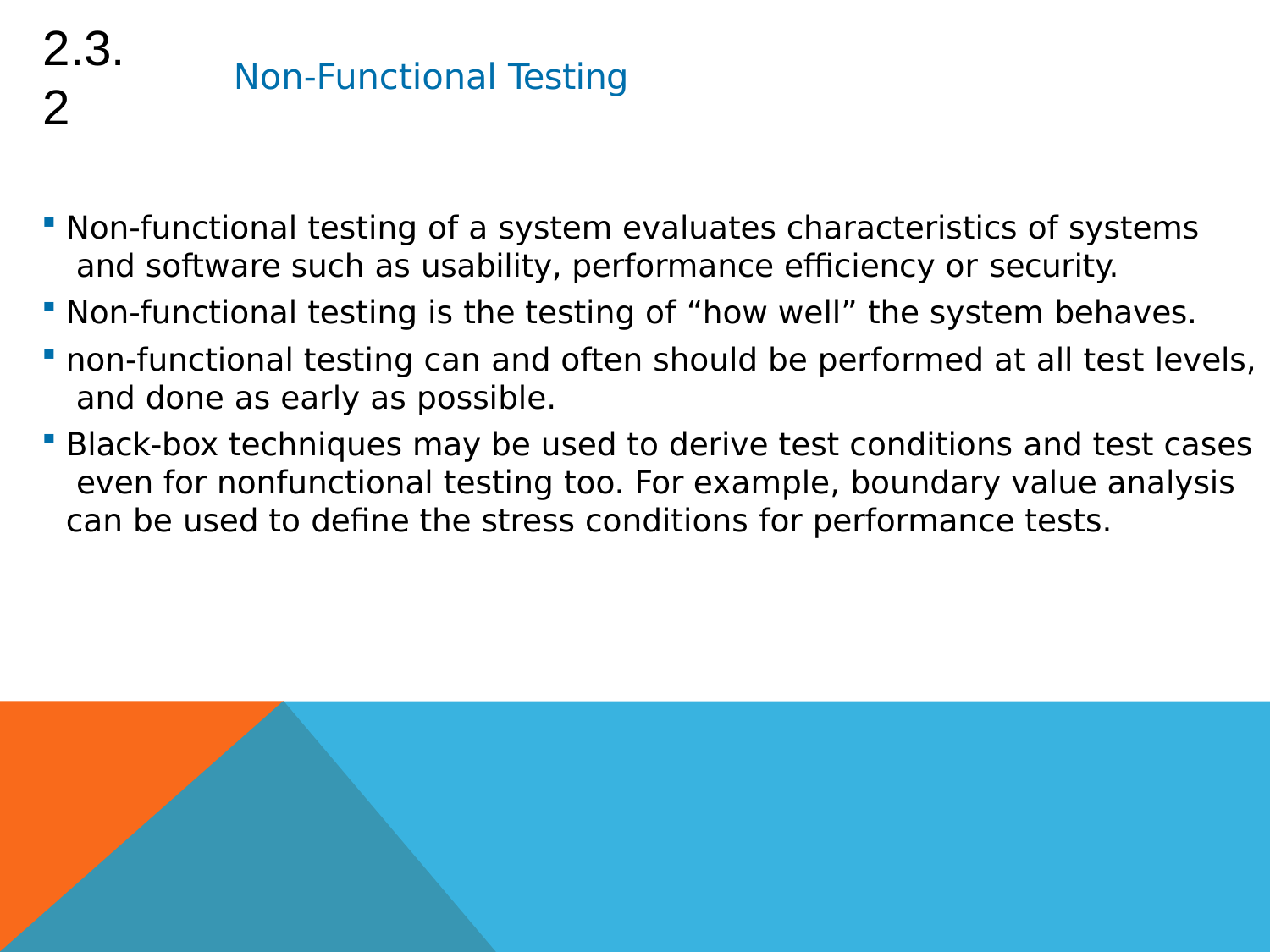

# 2.3.2
Non-Functional Testing
Non-functional testing of a system evaluates characteristics of systems  and software such as usability, performance efficiency or security.
Non-functional testing is the testing of “how well” the system behaves.
non-functional testing can and often should be performed at all test levels,  and done as early as possible.
Black-box techniques may be used to derive test conditions and test cases  even for nonfunctional testing too. For example, boundary value analysis  can be used to define the stress conditions for performance tests.